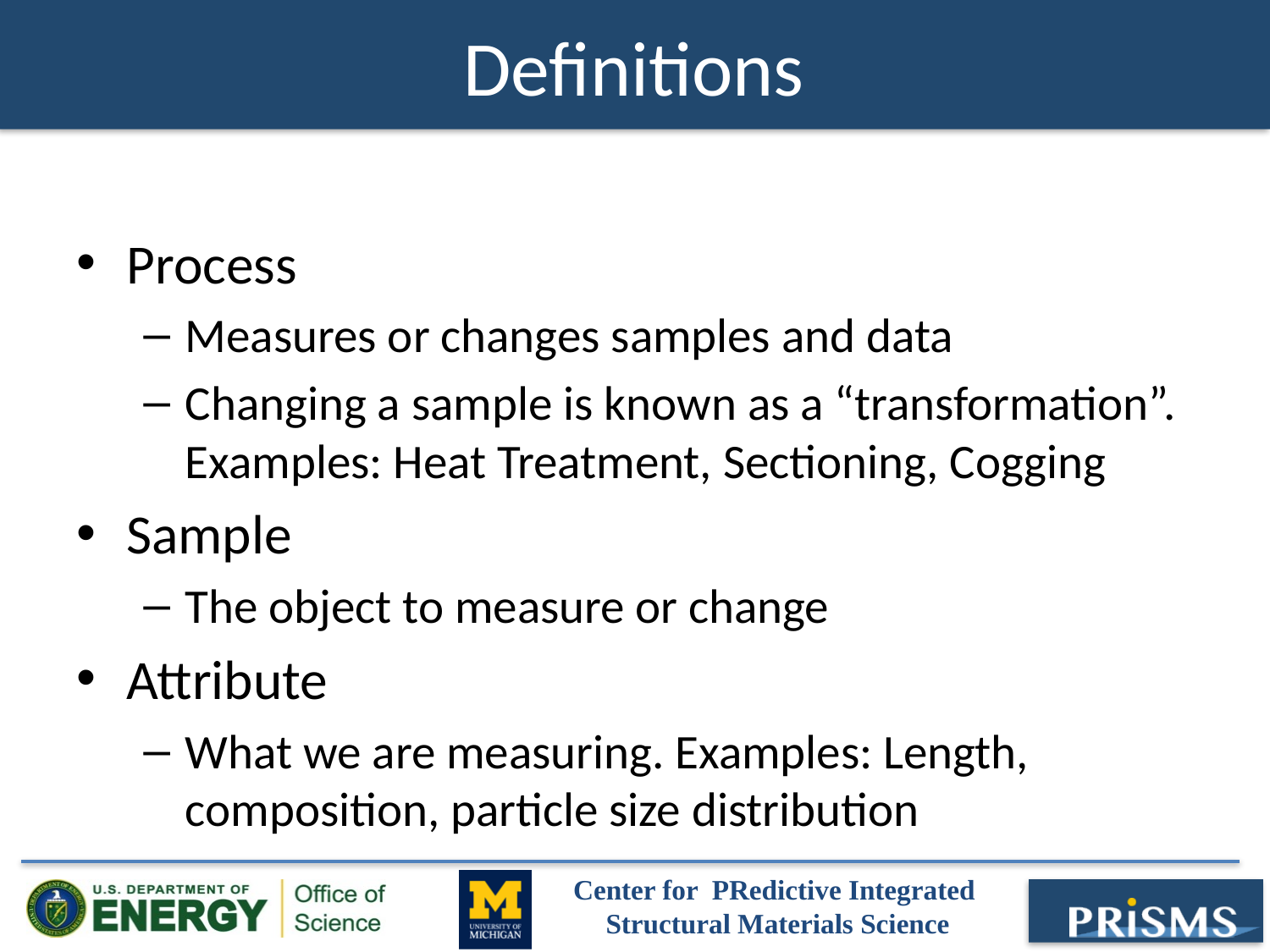

Definitions
Process
Measures or changes samples and data
Changing a sample is known as a “transformation”. Examples: Heat Treatment, Sectioning, Cogging
Sample
The object to measure or change
Attribute
What we are measuring. Examples: Length, composition, particle size distribution